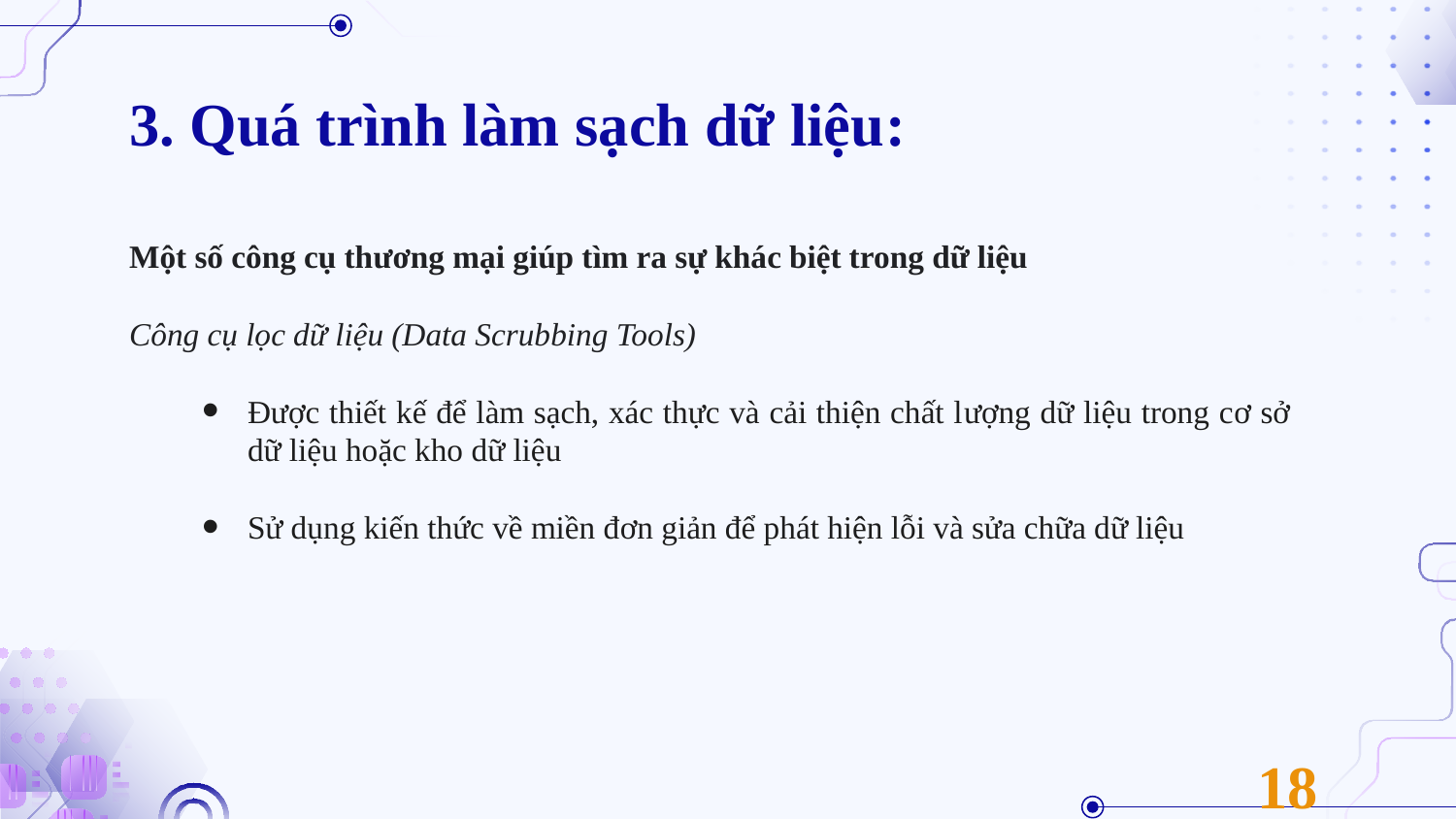

# 3. Quá trình làm sạch dữ liệu:
Một số công cụ thương mại giúp tìm ra sự khác biệt trong dữ liệu

Công cụ lọc dữ liệu (Data Scrubbing Tools)

Được thiết kế để làm sạch, xác thực và cải thiện chất lượng dữ liệu trong cơ sở dữ liệu hoặc kho dữ liệu

Sử dụng kiến thức về miền đơn giản để phát hiện lỗi và sửa chữa dữ liệu

18